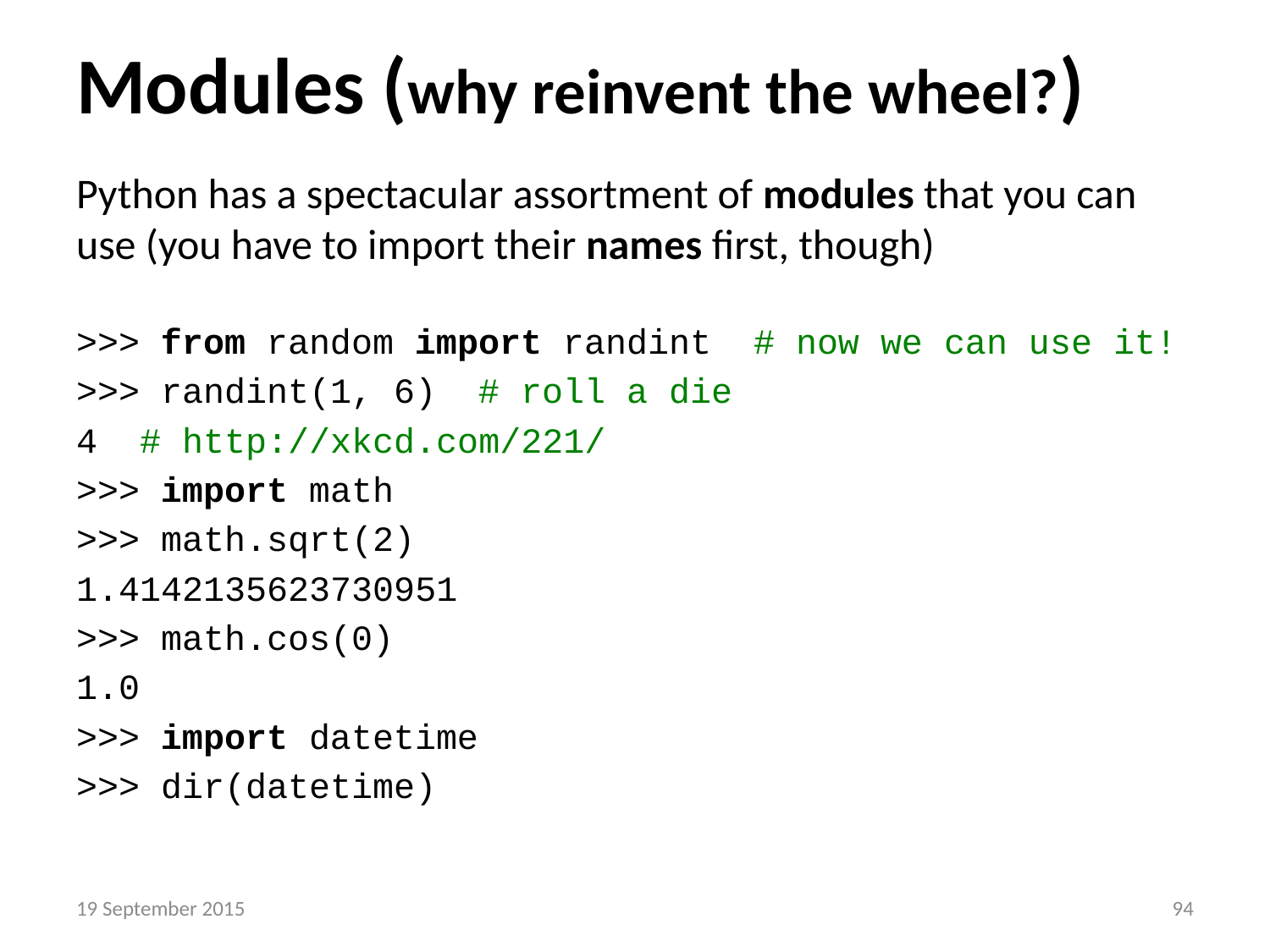

# Modules (why reinvent the wheel?)
Python has a spectacular assortment of modules that you can use (you have to import their names first, though)

>>> from random import randint  # now we can use it!
>>> randint(1, 6)  # roll a die
4  # http://xkcd.com/221/
>>> import math
>>> math.sqrt(2)
1.4142135623730951
>>> math.cos(0)
1.0
>>> import datetime
>>> dir(datetime)
19 September 2015
94